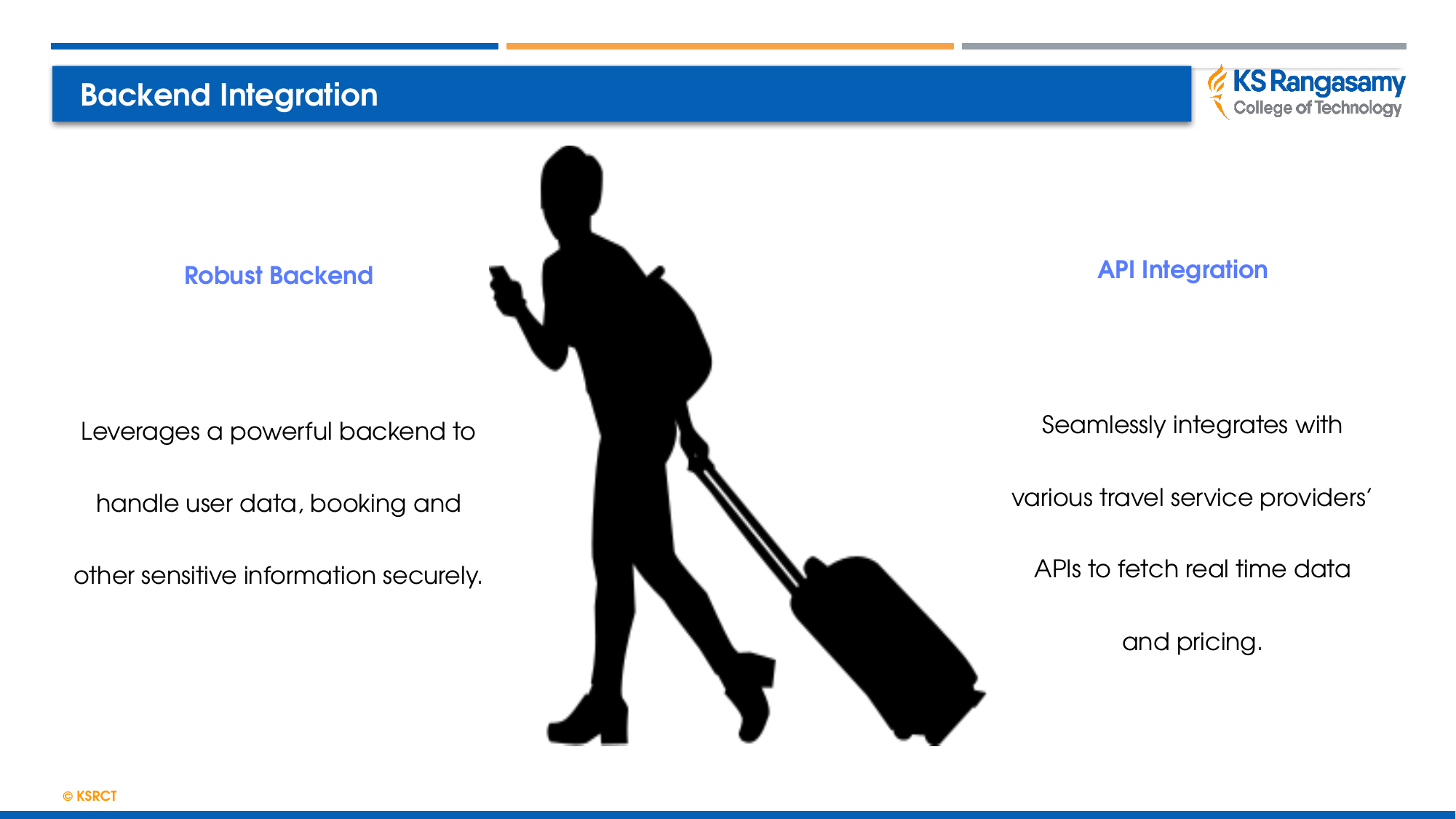

# Backend Integration

API Integration
Seamlessly integrates with various travel service providers’ APIs to fetch real time data and pricing.
Robust Backend
Leverages a powerful backend to handle user data, booking and other sensitive information securely.
© KSRCT
6